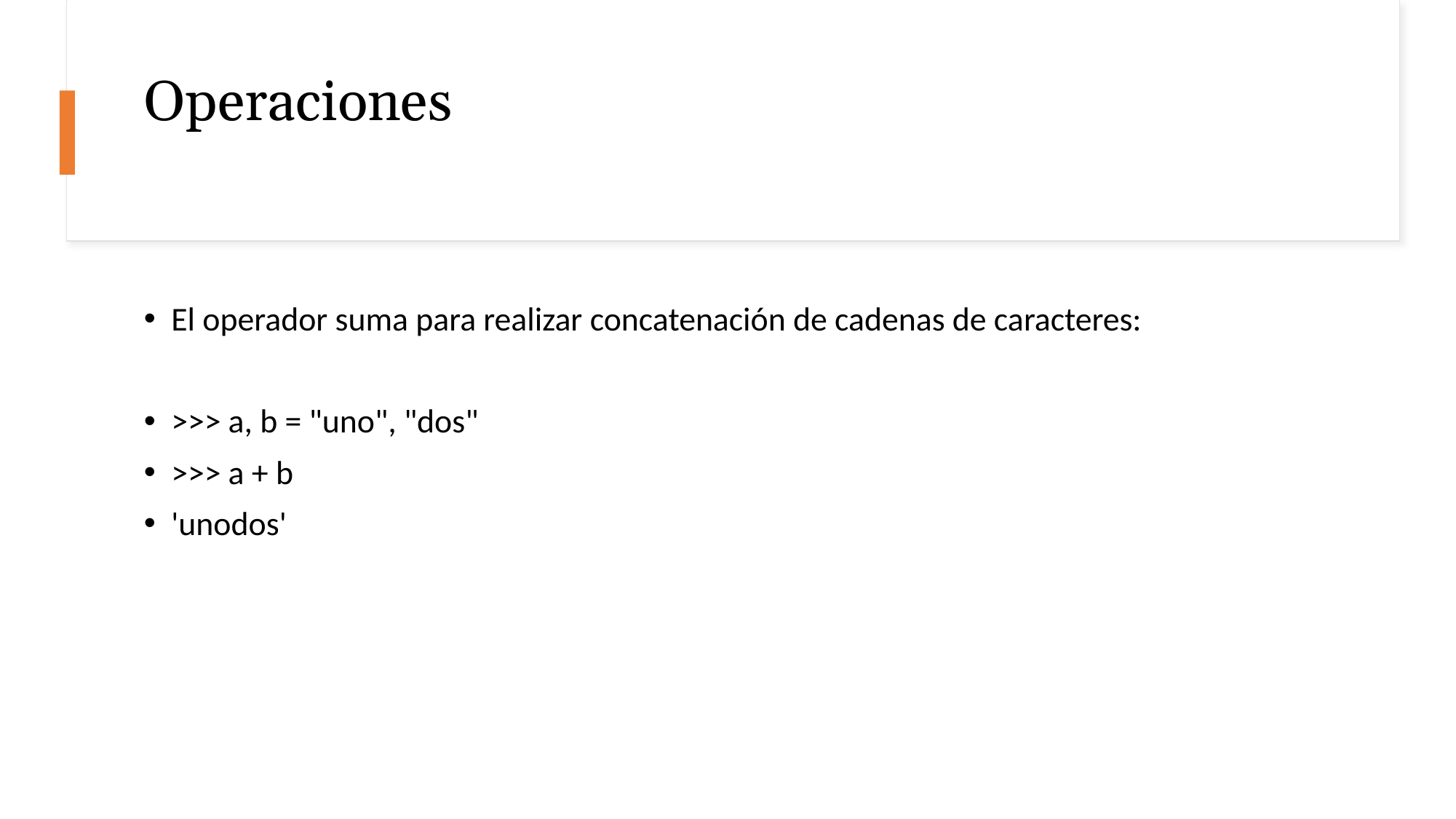

# Operaciones

El operador suma para realizar concatenación de cadenas de caracteres:

>>> a, b = "uno", "dos"
>>> a + b
'unodos'